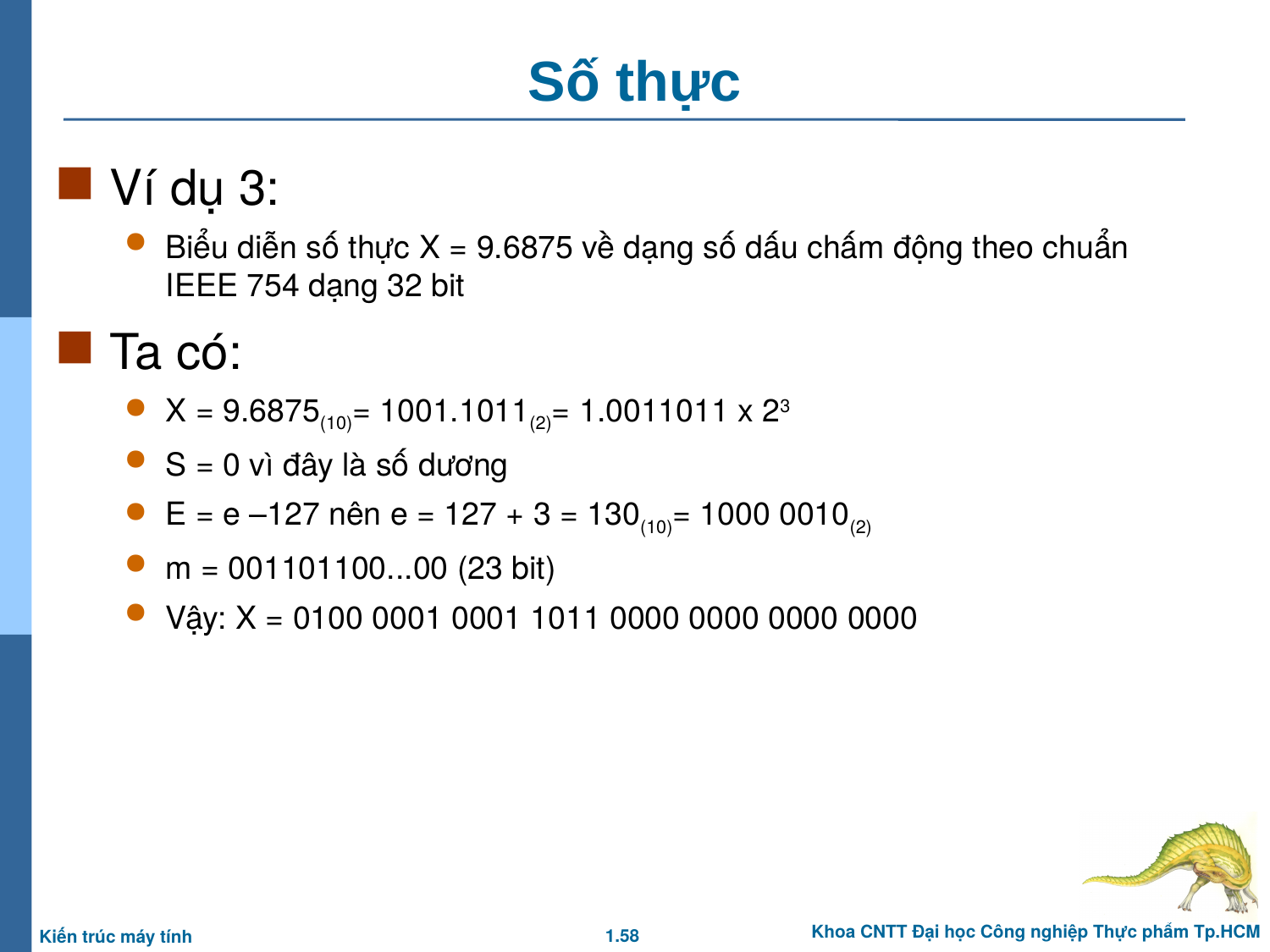

# Số thực
Ví dụ 3:
Biểu diễn số thực X = 9.6875 về dạng số dấu chấm động theo chuẩn IEEE 754 dạng 32 bit
Ta có:
X = 9.6875(10)= 1001.1011(2)= 1.0011011 x 23
S = 0 vì đây là số dương
E = e –127 nên e = 127 + 3 = 130(10)= 1000 0010(2)
m = 001101100...00 (23 bit)
Vậy: X = 0100 0001 0001 1011 0000 0000 0000 0000